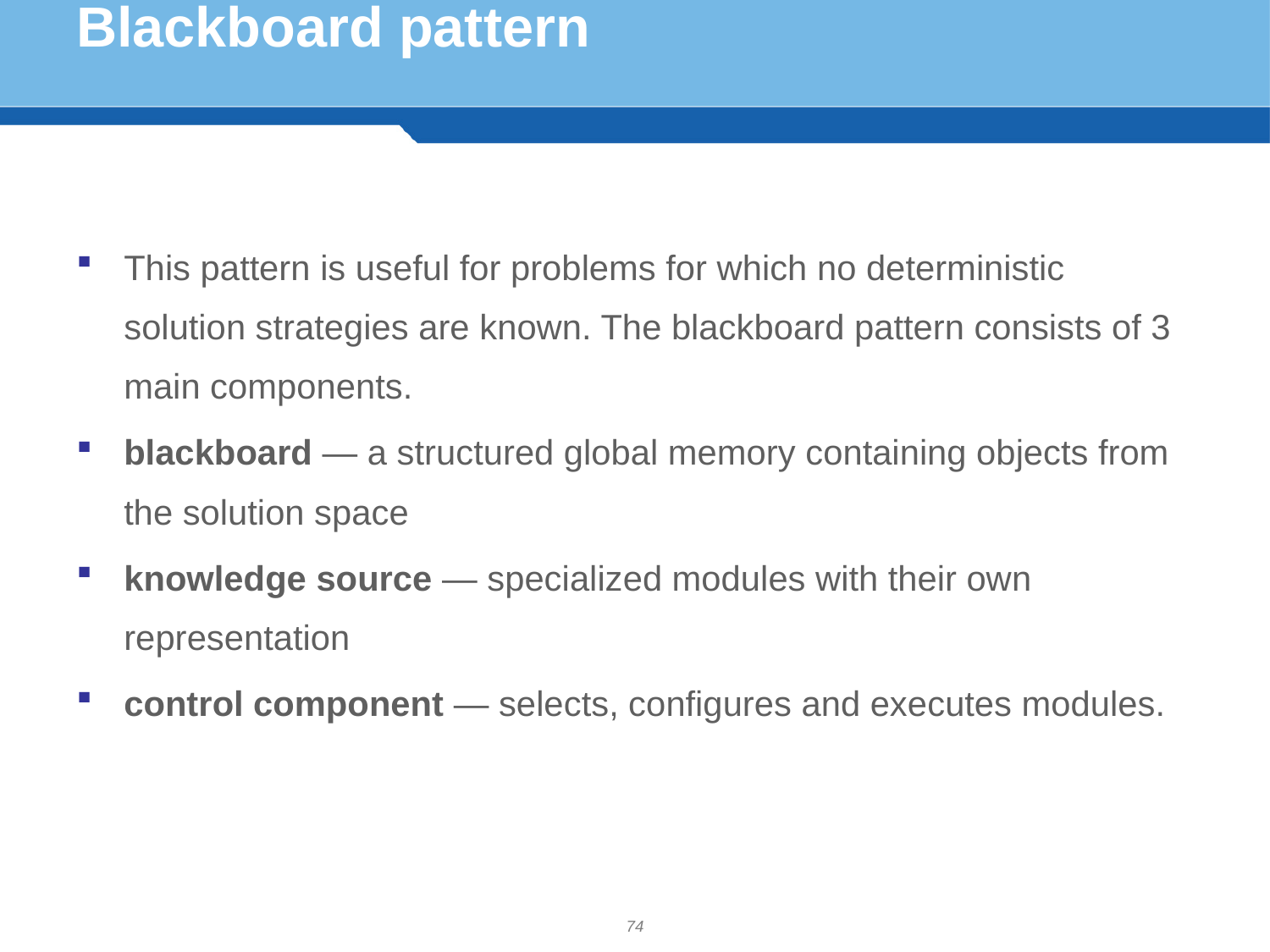

# Blackboard pattern
This pattern is useful for problems for which no deterministic solution strategies are known. The blackboard pattern consists of 3 main components.
blackboard — a structured global memory containing objects from the solution space
knowledge source — specialized modules with their own representation
control component — selects, configures and executes modules.

74